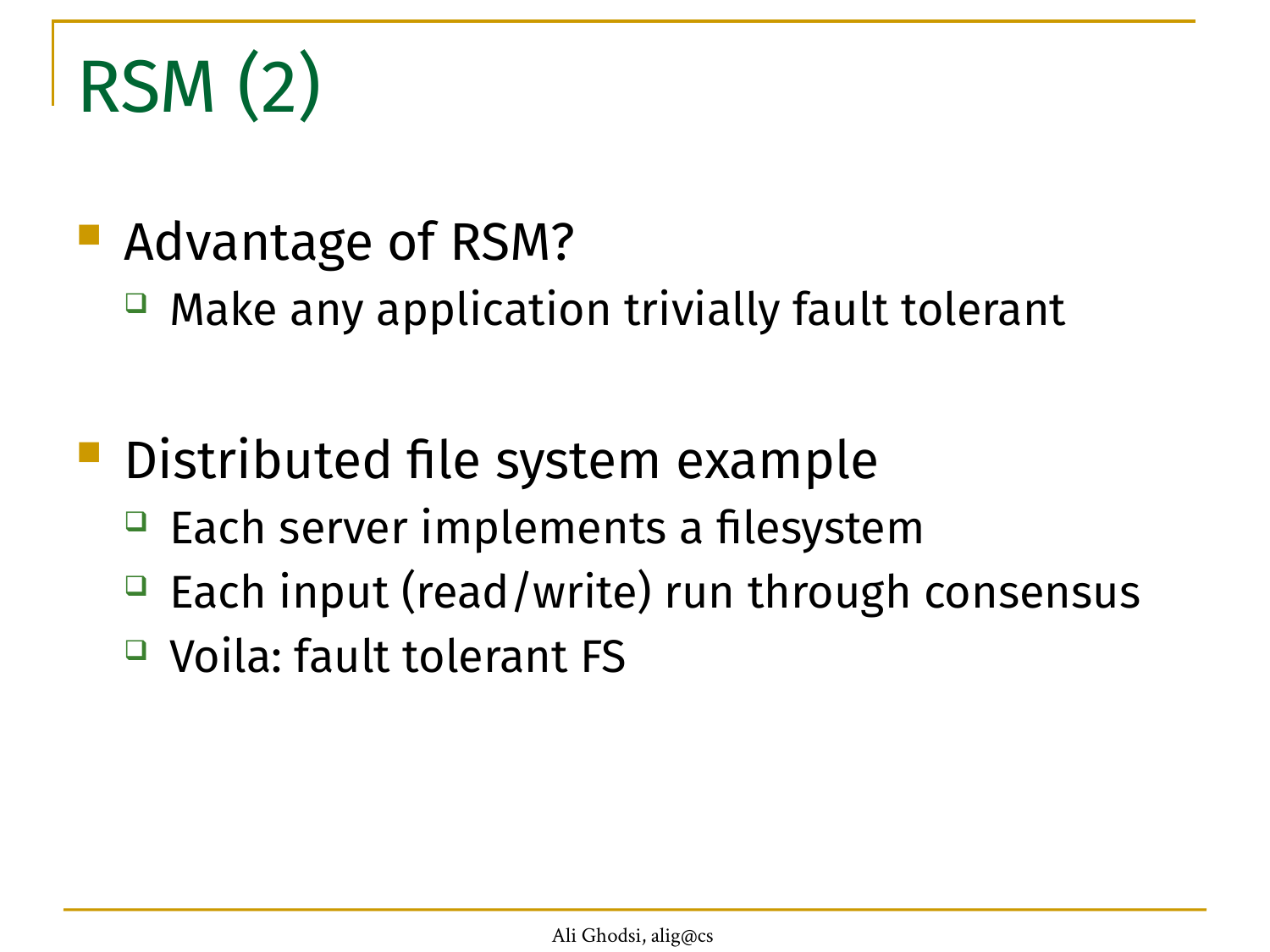

# RSM (2)
Advantage of RSM?
Make any application trivially fault tolerant

Distributed file system example
Each server implements a filesystem
Each input (read/write) run through consensus
Voila: fault tolerant FS

Ali Ghodsi, alig@cs